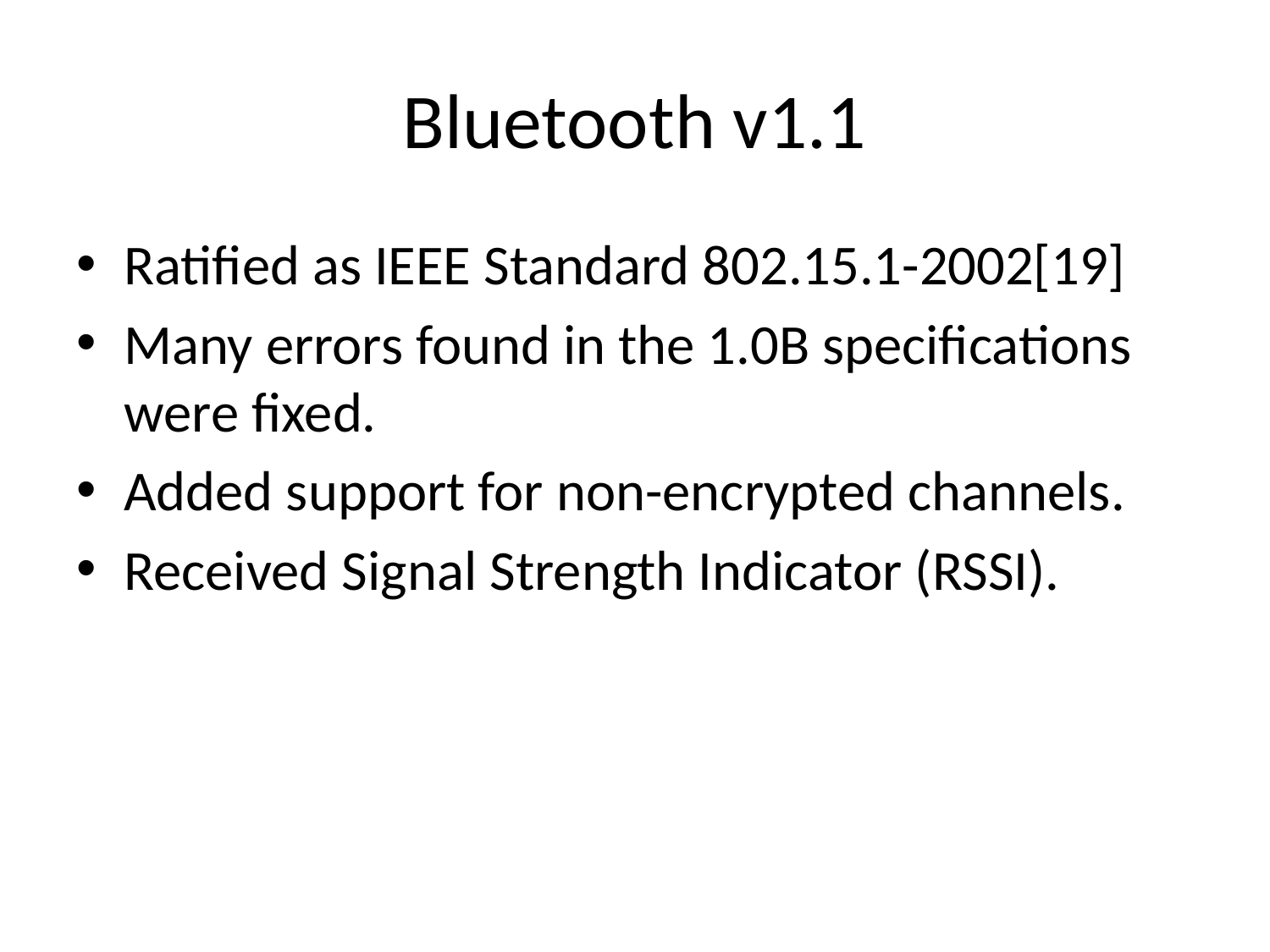

# Bluetooth v1.1
Ratified as IEEE Standard 802.15.1-2002[19]
Many errors found in the 1.0B specifications were fixed.
Added support for non-encrypted channels.
Received Signal Strength Indicator (RSSI).